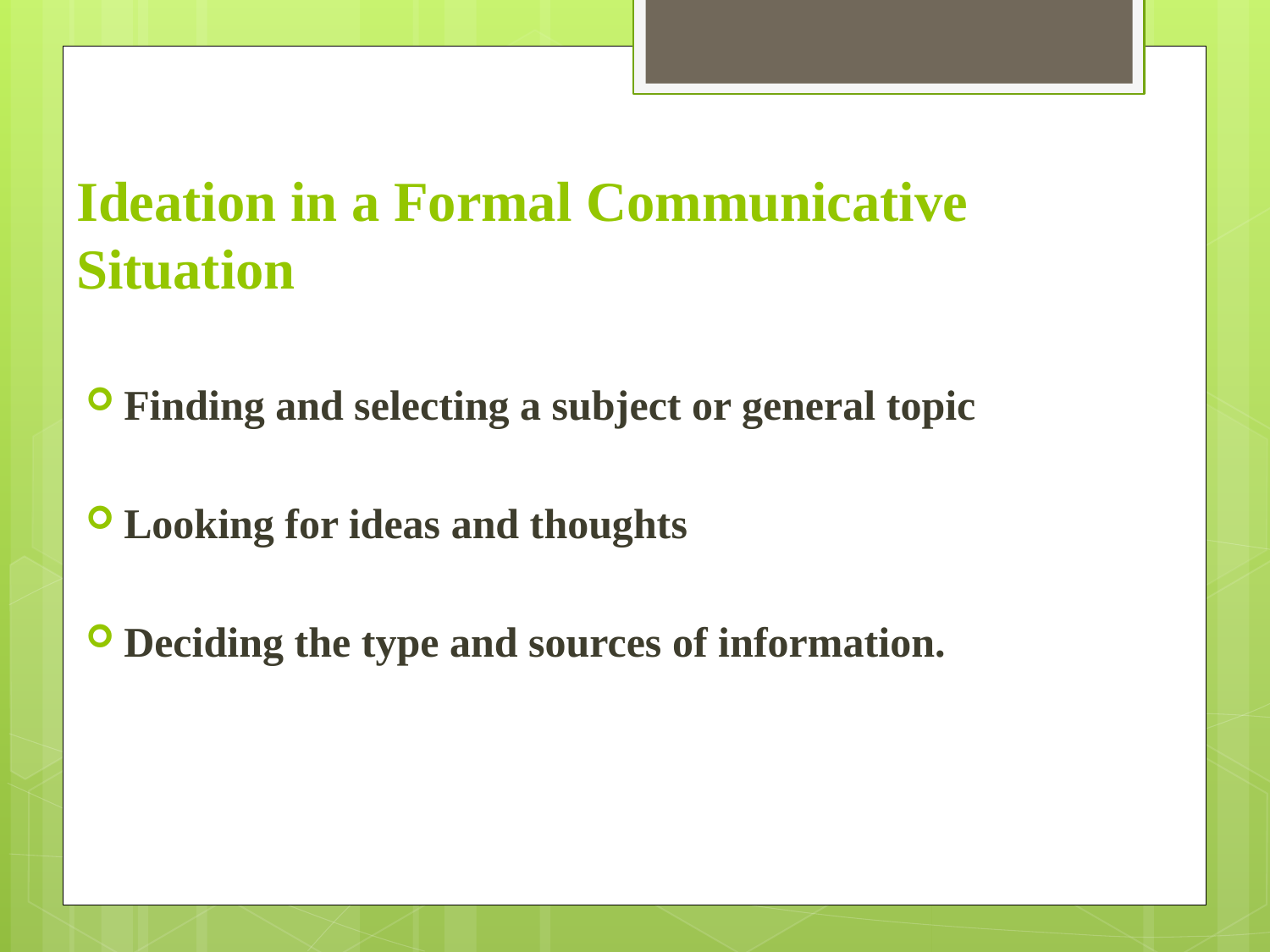

#
Ideation in a Formal Communicative Situation

Finding and selecting a subject or general topic

Looking for ideas and thoughts

Deciding the type and sources of information.